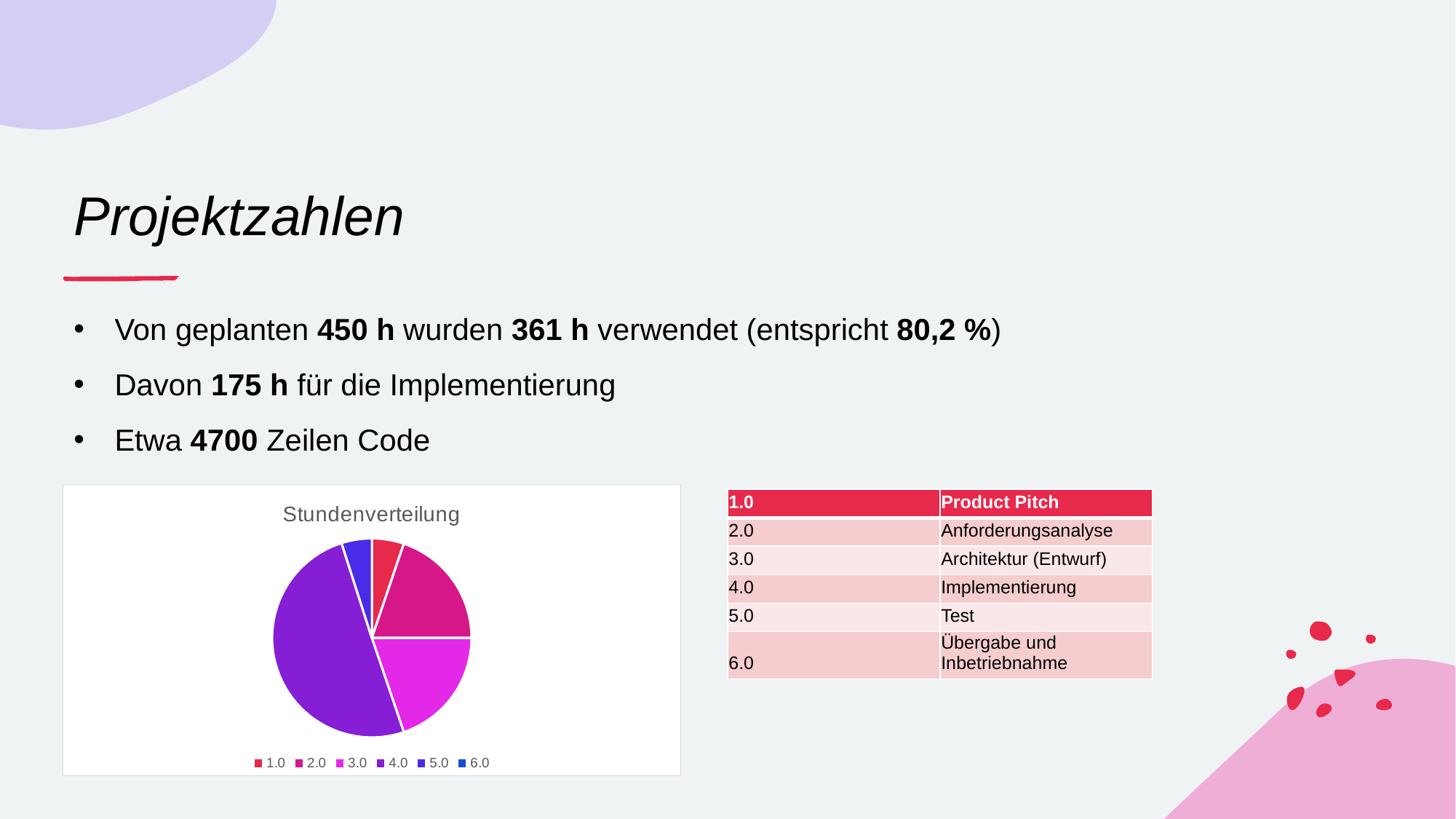

# Projektzahlen
Von geplanten 450 h wurden 361 h verwendet (entspricht 80,2 %)
Davon 175 h für die Implementierung
Etwa 4700 Zeilen Code

### Chart: Stundenverteilung

| Category |  |  |
|---|---|---|
| 1.0 | 18.0 | 18.0 |
| 2.0 | 68.5 | 68.5 |
| 3.0 | 68.5 | 137.0 |
| 4.0 | 174.0 | 311.0 |
| 5.0 | 17.0 | 328.0 |
| 6.0 | 0.0 | 328.0 |
| 1.0 | Product Pitch |
| --- | --- |
| 2.0 | Anforderungsanalyse |
| 3.0 | Architektur (Entwurf) |
| 4.0 | Implementierung |
| 5.0 | Test |
| 6.0 | Übergabe und Inbetriebnahme |